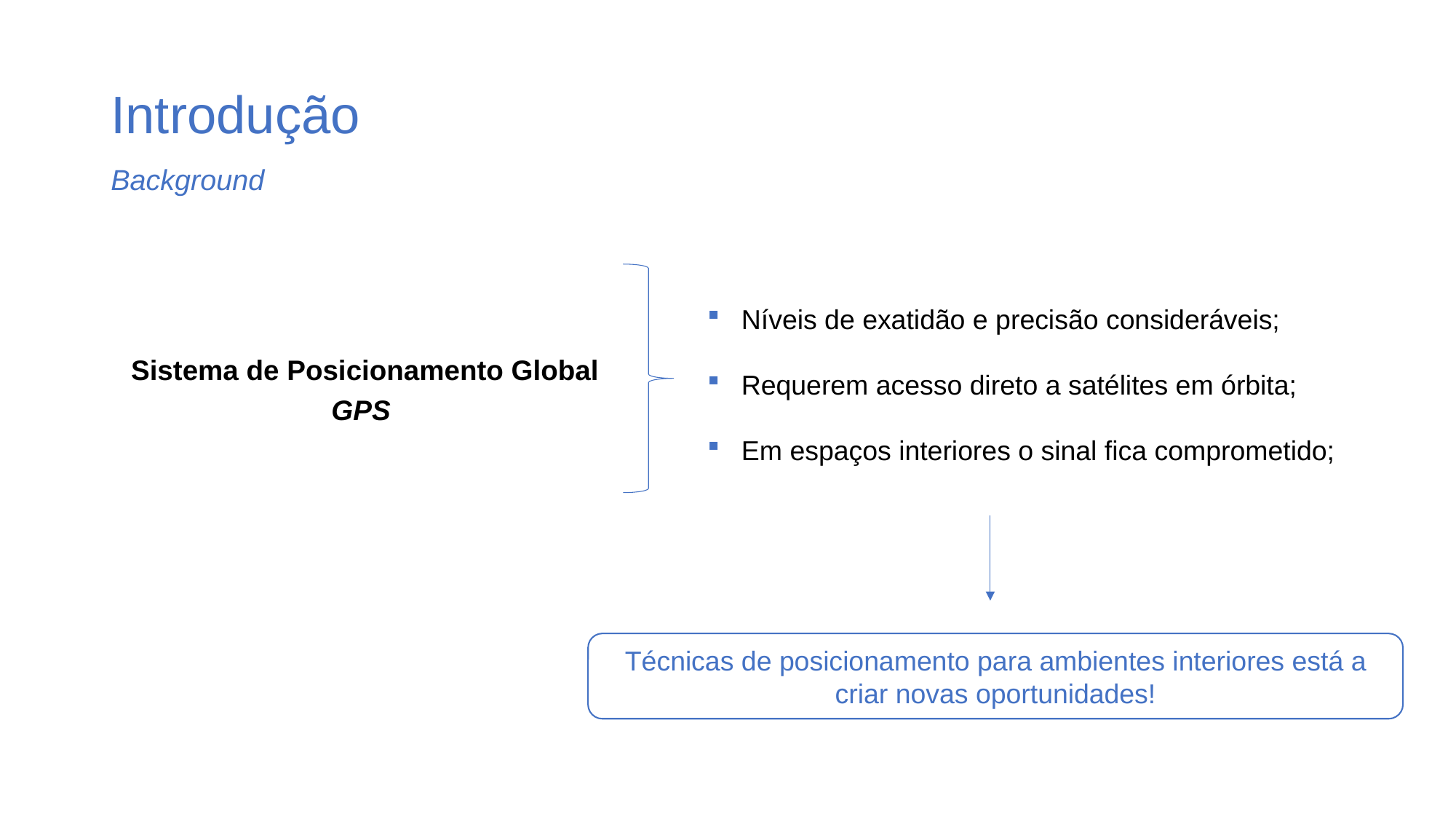

# Introdução Background

Níveis de exatidão e precisão consideráveis;
Requerem acesso direto a satélites em órbita;
Em espaços interiores o sinal fica comprometido;

Sistema de Posicionamento Global
GPS
Técnicas de posicionamento para ambientes interiores está a criar novas oportunidades!